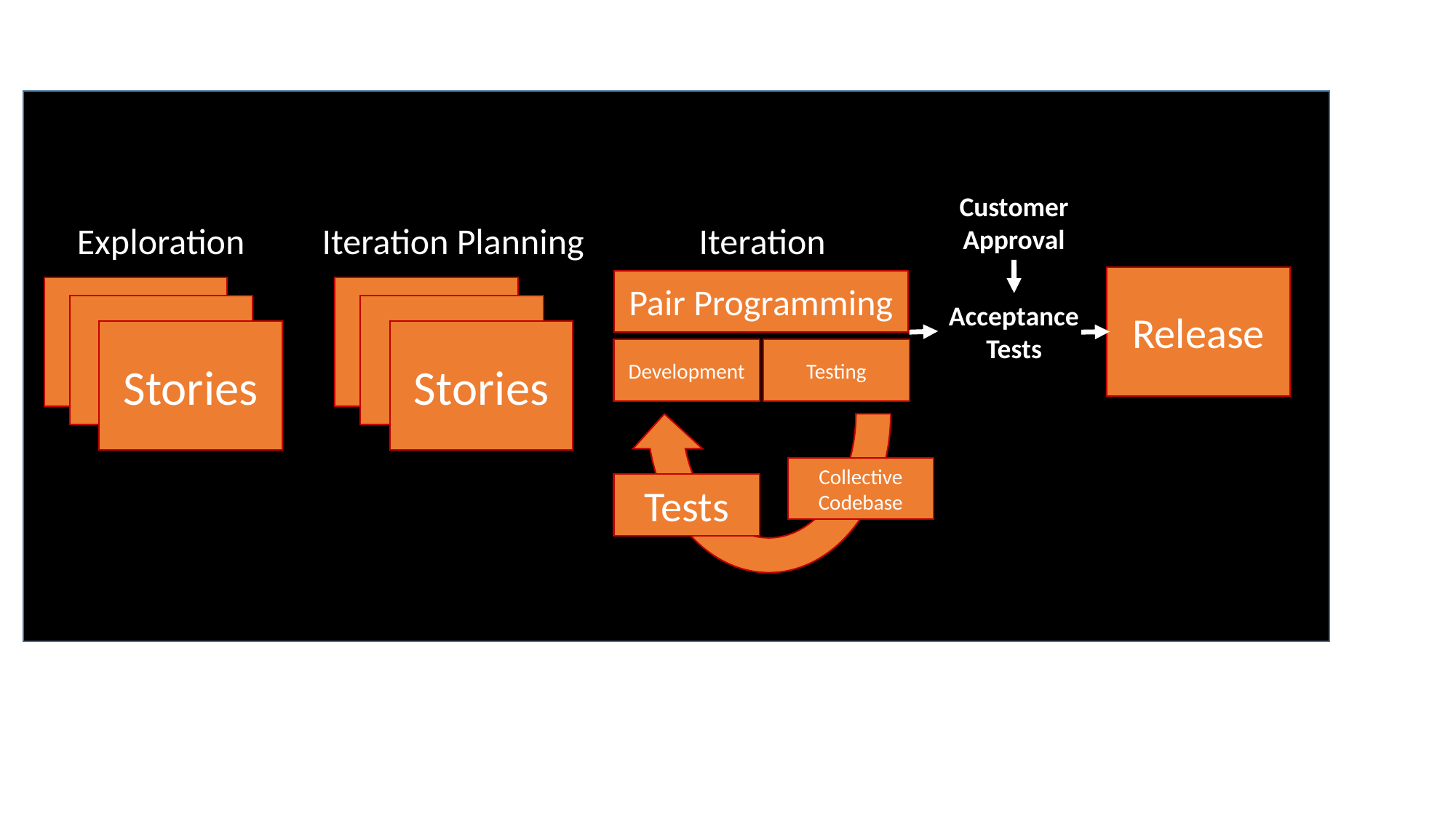

Customer
Approval
Exploration
Iteration Planning
Iteration

Release
Pair Programming
Stories
Stories
Acceptance
Tests
Stories
Stories
Stories
Stories
Development
Testing
Collective Codebase
Tests